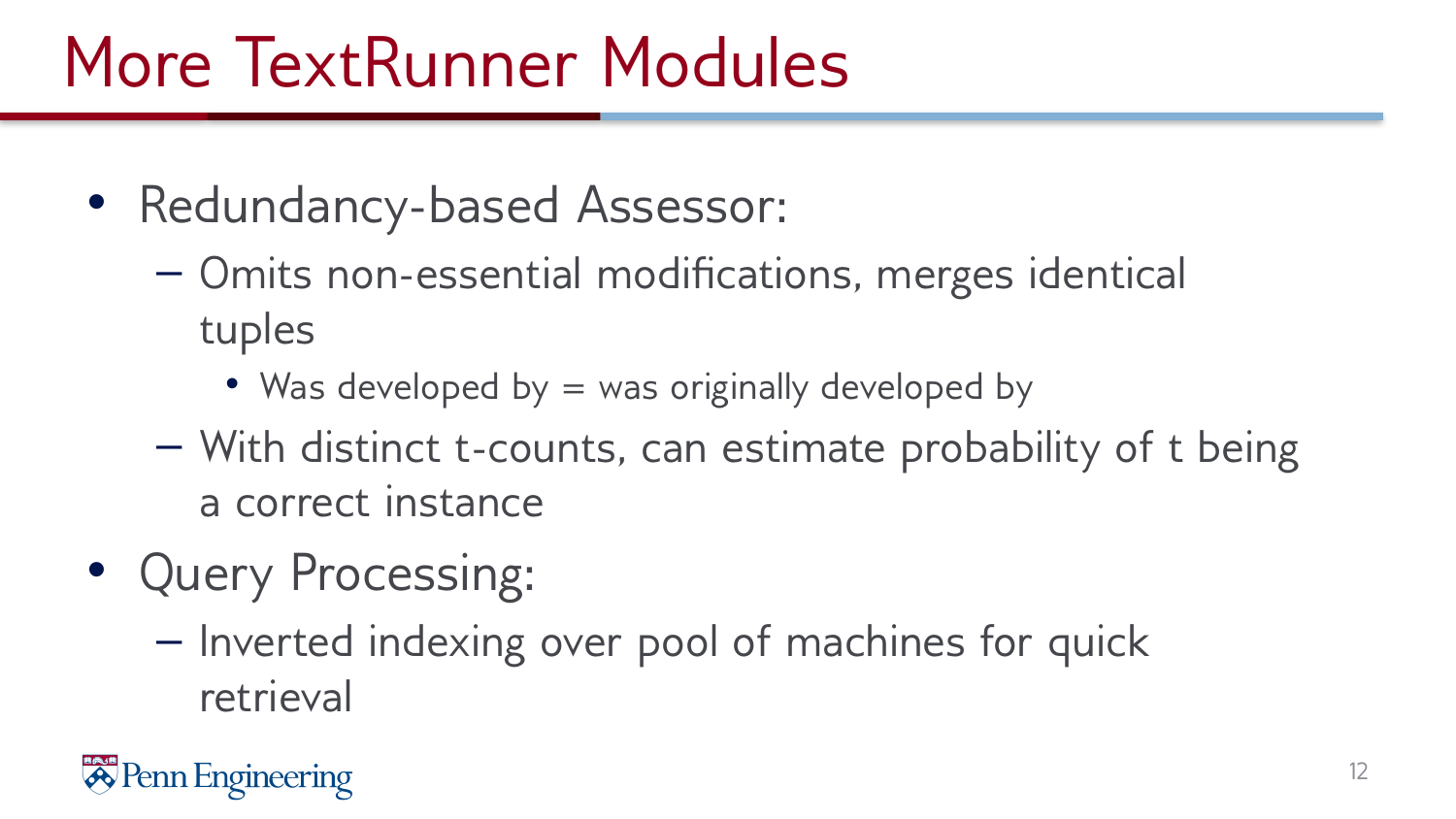

# More TextRunner Modules
Redundancy-based Assessor:
Omits non-essential modifications, merges identical tuples
Was developed by = was originally developed by
With distinct t-counts, can estimate probability of t being a correct instance
Query Processing:
Inverted indexing over pool of machines for quick retrieval
12